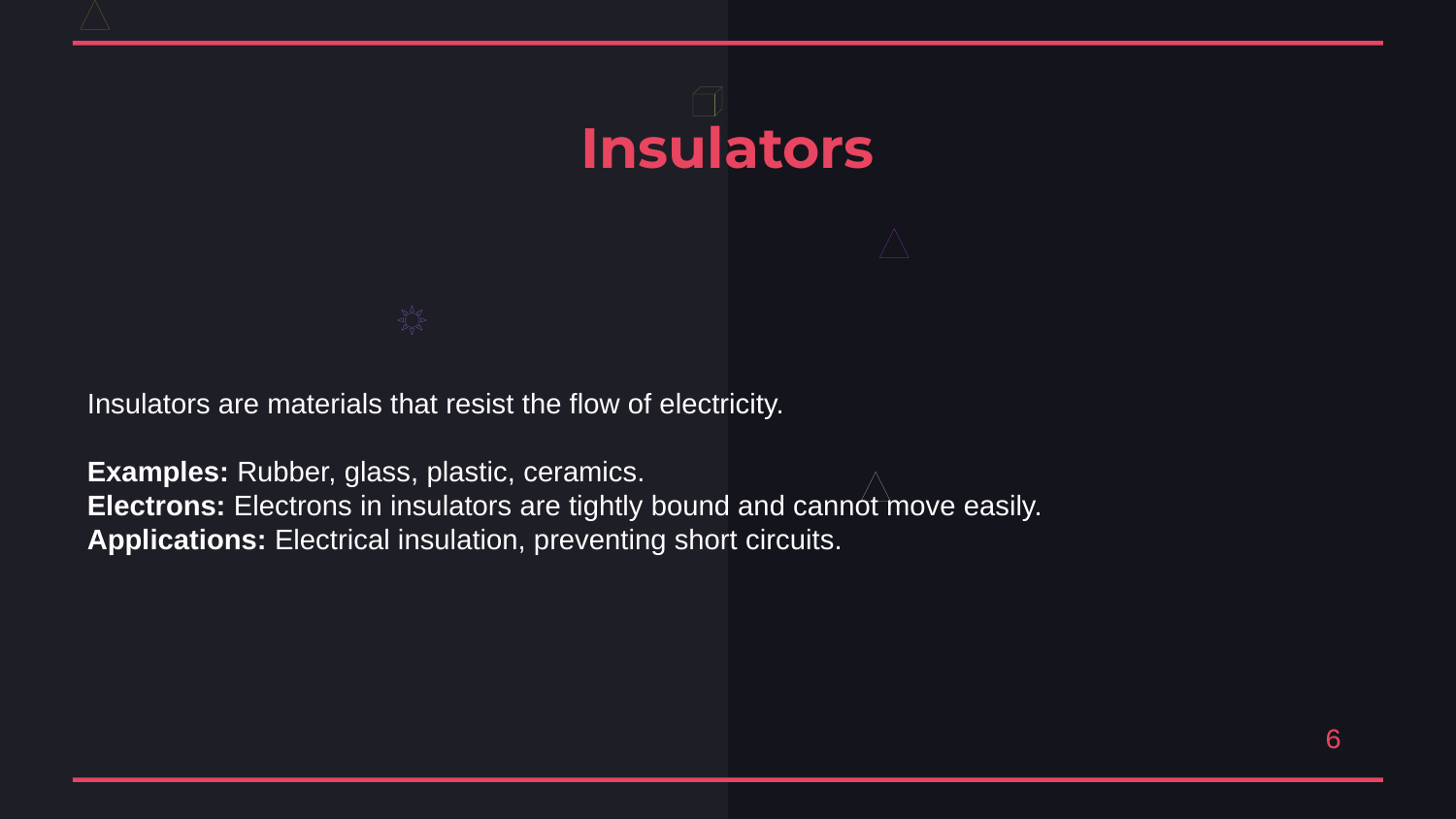

Insulators

Insulators are materials that resist the flow of electricity.

Examples: Rubber, glass, plastic, ceramics.
Electrons: Electrons in insulators are tightly bound and cannot move easily.
Applications: Electrical insulation, preventing short circuits.

6